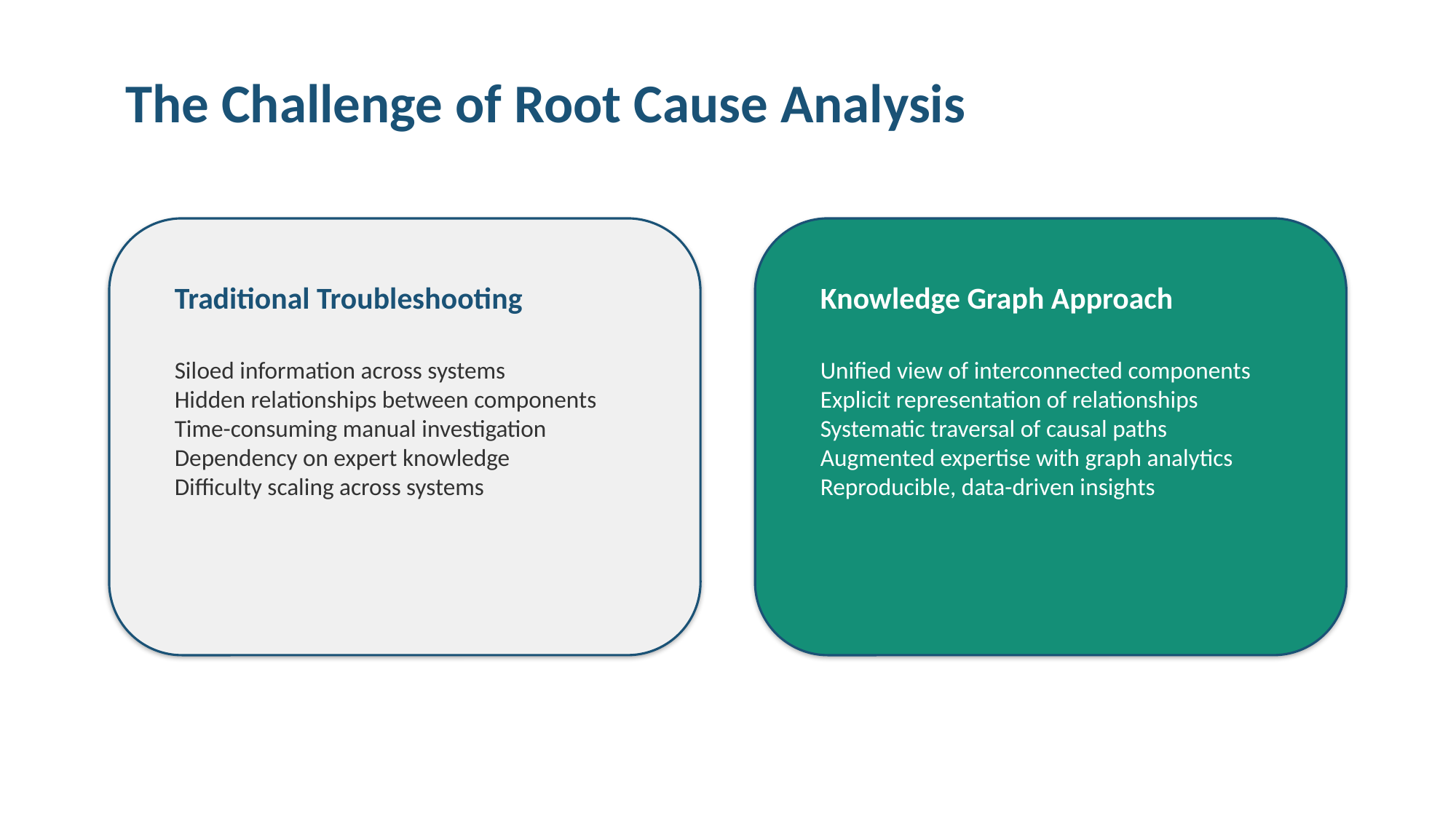

# The Challenge of Root Cause Analysis

Traditional Troubleshooting
Knowledge Graph Approach
Siloed information across systems
Hidden relationships between components
Time-consuming manual investigation
Dependency on expert knowledge
Difficulty scaling across systems
Unified view of interconnected components
Explicit representation of relationships
Systematic traversal of causal paths
Augmented expertise with graph analytics
Reproducible, data-driven insights